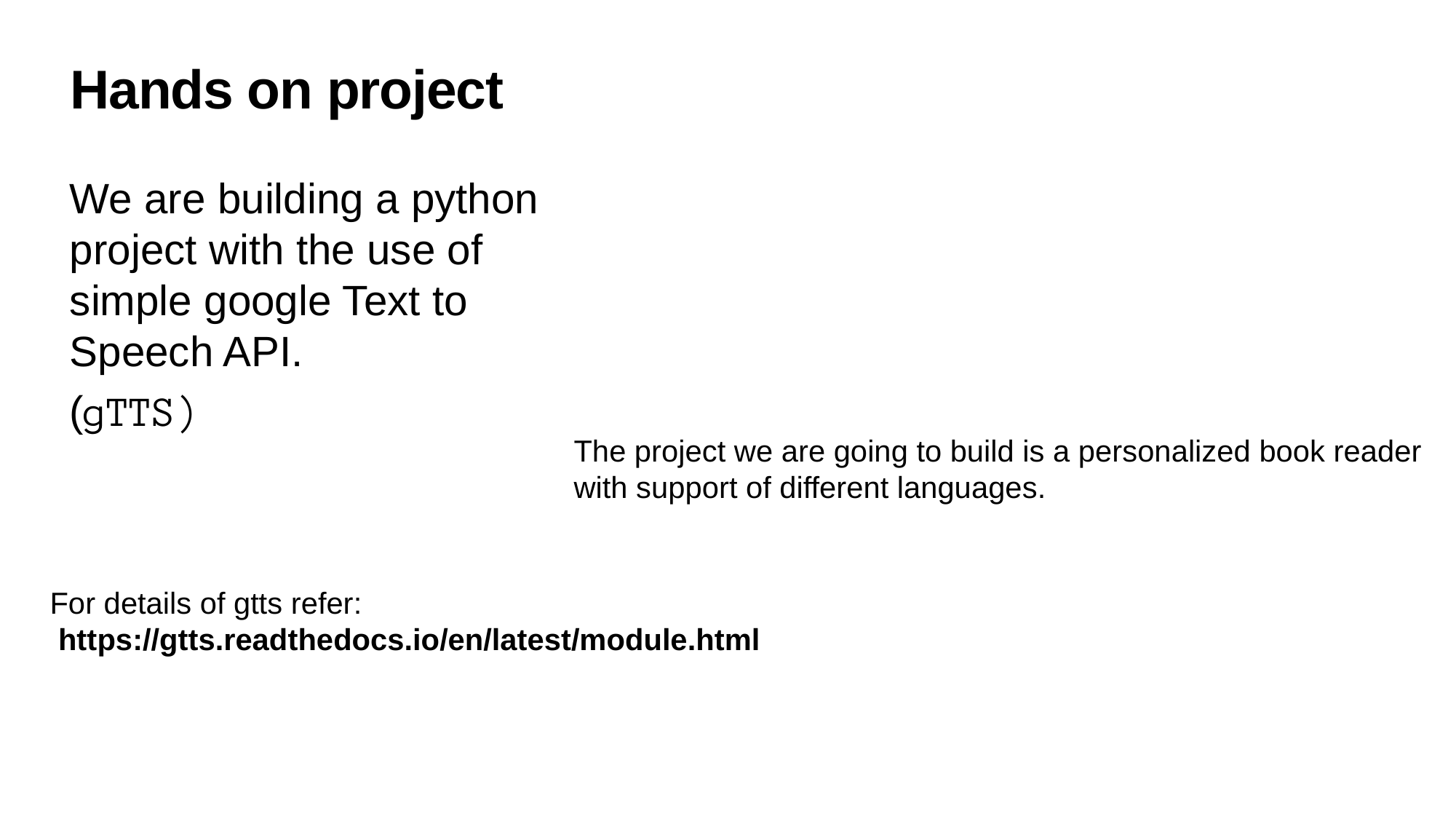

# Hands on project
We are building a python project with the use of simple google Text to Speech API.
(gTTS)
The project we are going to build is a personalized book reader with support of different languages.
For details of gtts refer:
 https://gtts.readthedocs.io/en/latest/module.html